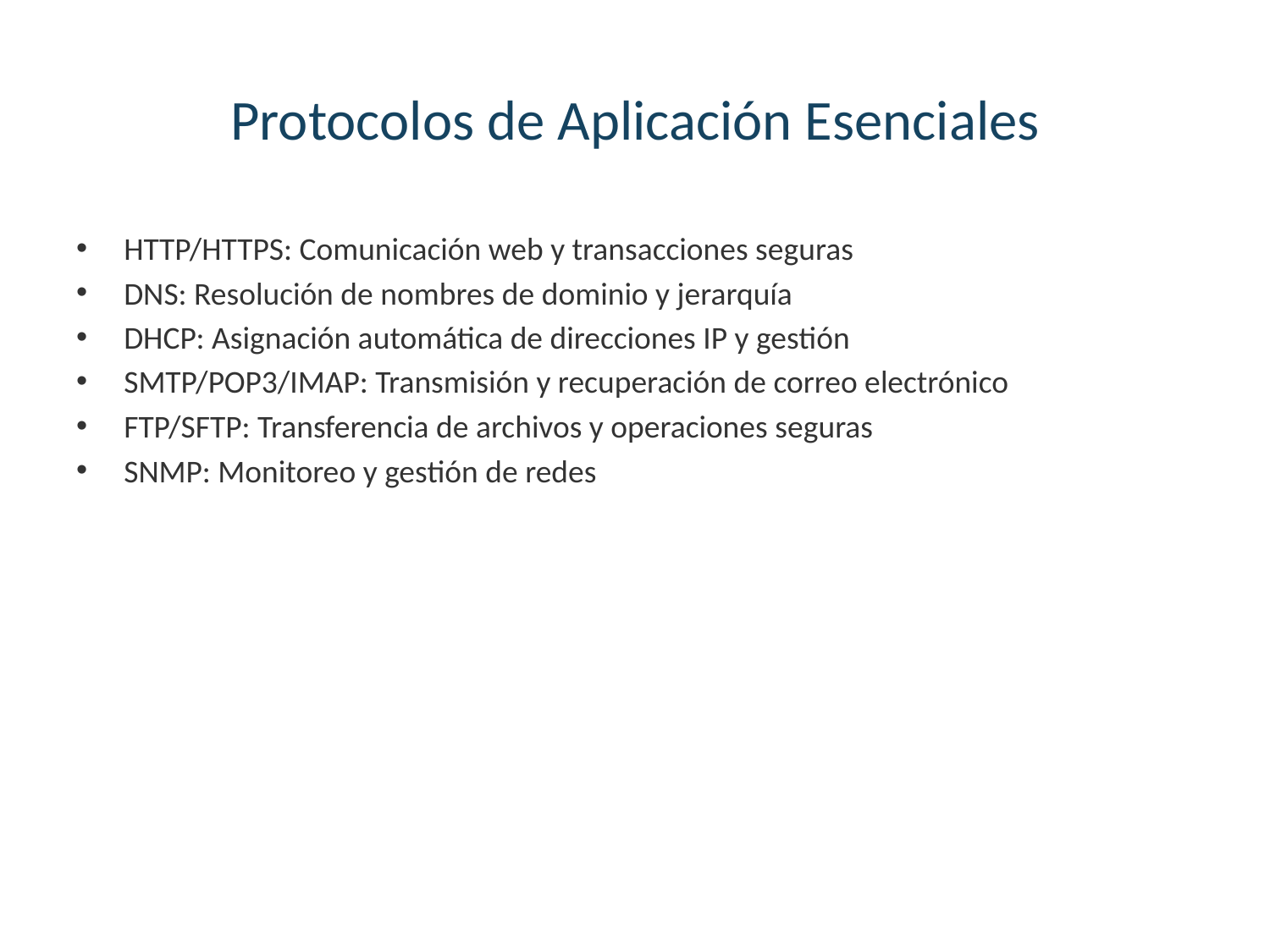

# Protocolos de Aplicación Esenciales
HTTP/HTTPS: Comunicación web y transacciones seguras
DNS: Resolución de nombres de dominio y jerarquía
DHCP: Asignación automática de direcciones IP y gestión
SMTP/POP3/IMAP: Transmisión y recuperación de correo electrónico
FTP/SFTP: Transferencia de archivos y operaciones seguras
SNMP: Monitoreo y gestión de redes